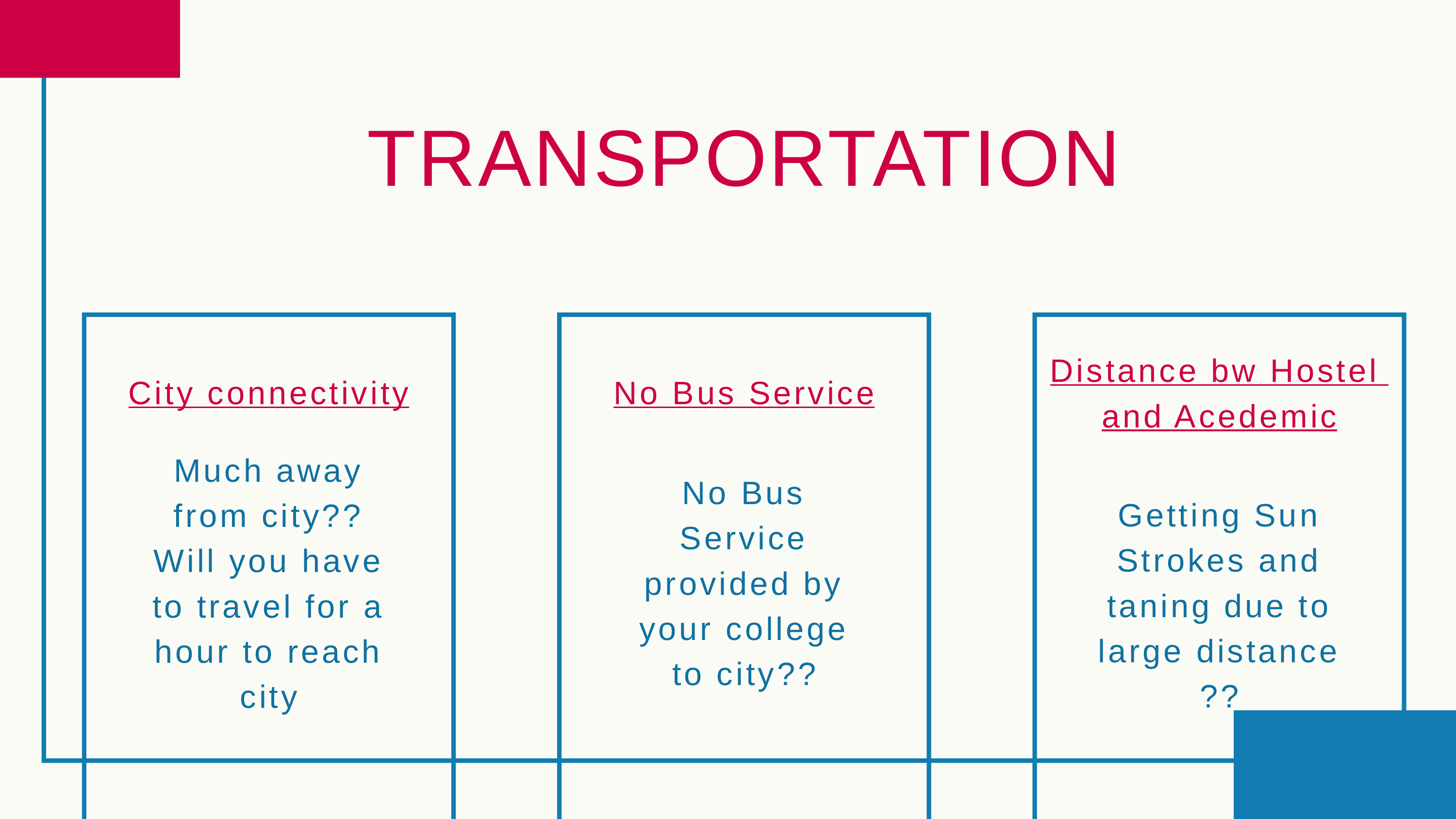

TRANSPORTATION

Distance bw Hostel
and Acedemic
City connectivity
No Bus Service
Much away from city?? Will you have to travel for a hour to reach city
No Bus Service provided by your college to city??
Getting Sun Strokes and taning due to large distance ??